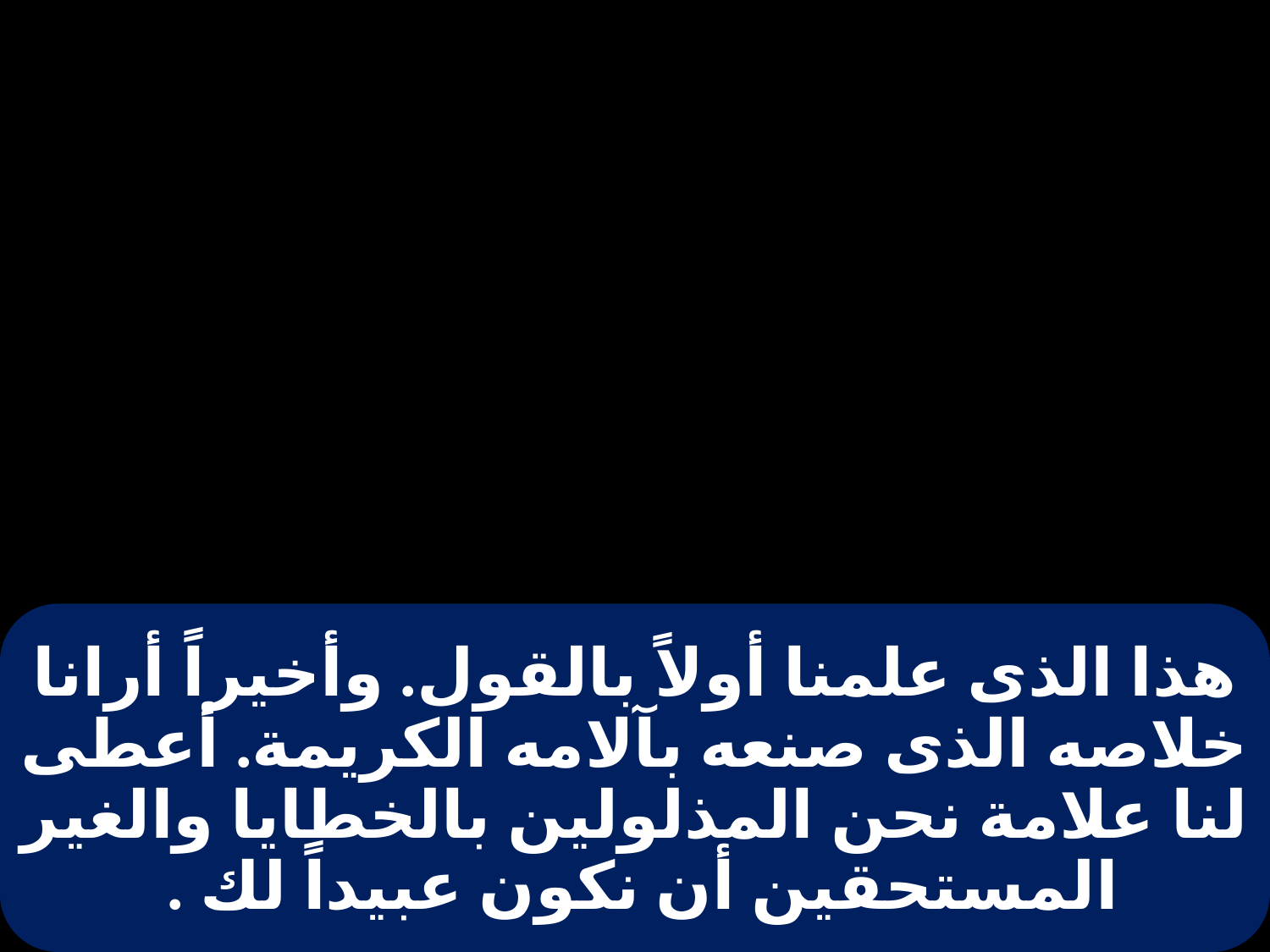

# هذا الذى علمنا أولاً بالقول. وأخيراً أرانا خلاصه الذى صنعه بآلامه الكريمة. أعطى لنا علامة نحن المذلولين بالخطايا والغير المستحقين أن نكون عبيداً لك .